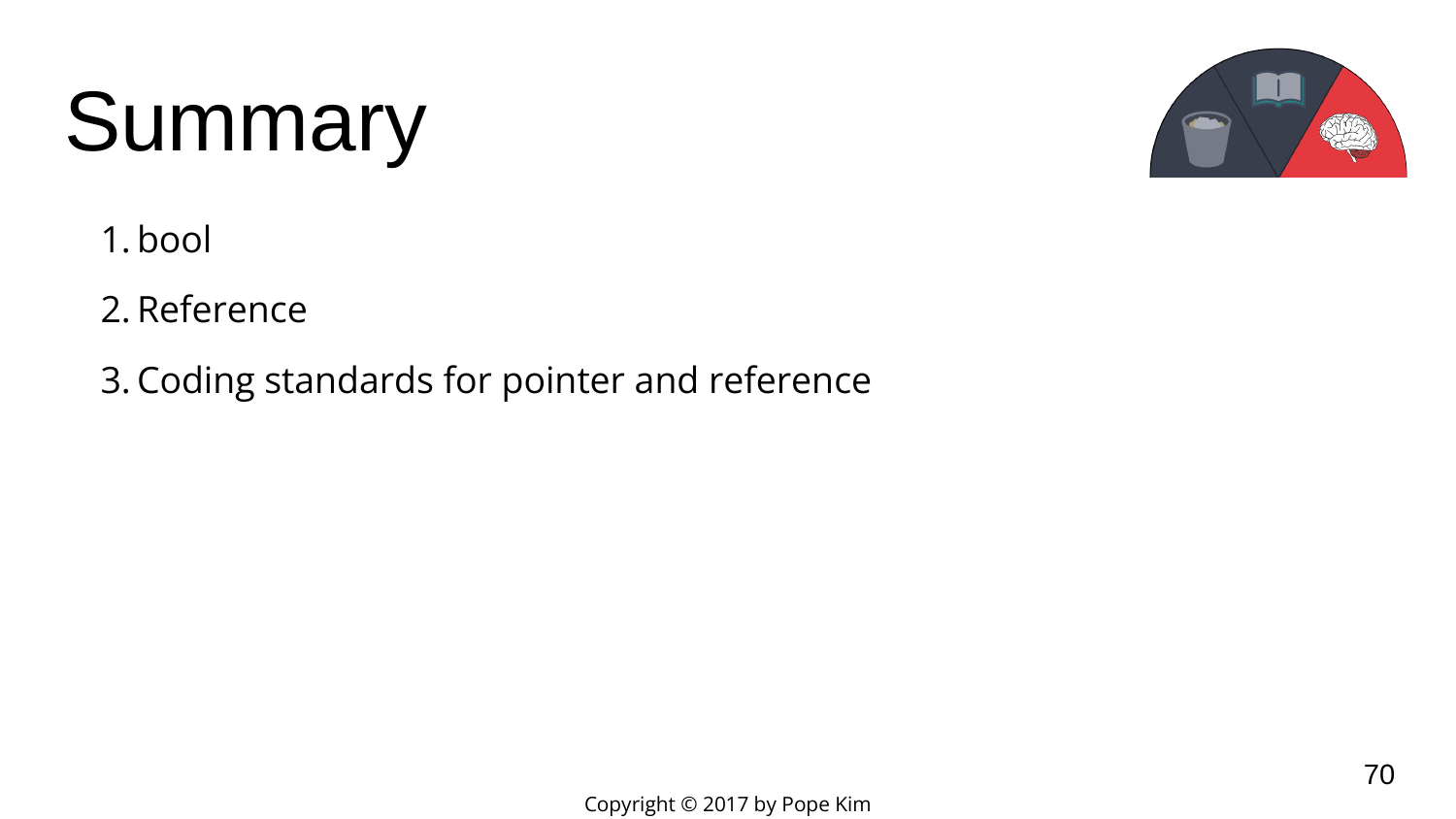

# Summary
bool
Reference
Coding standards for pointer and reference

70